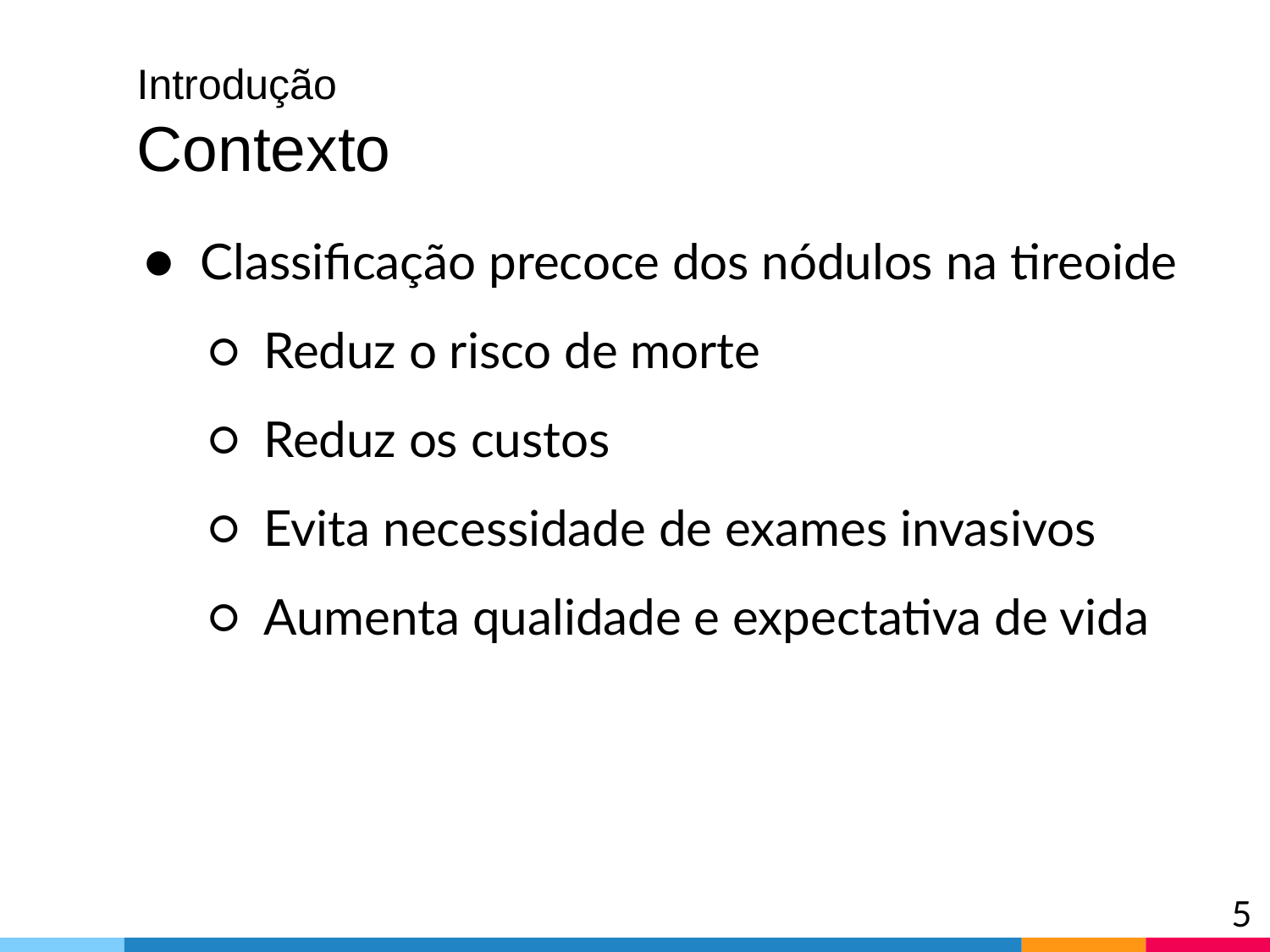

# Introdução Contexto

Classificação precoce dos nódulos na tireoide
Reduz o risco de morte
Reduz os custos
Evita necessidade de exames invasivos
Aumenta qualidade e expectativa de vida
5